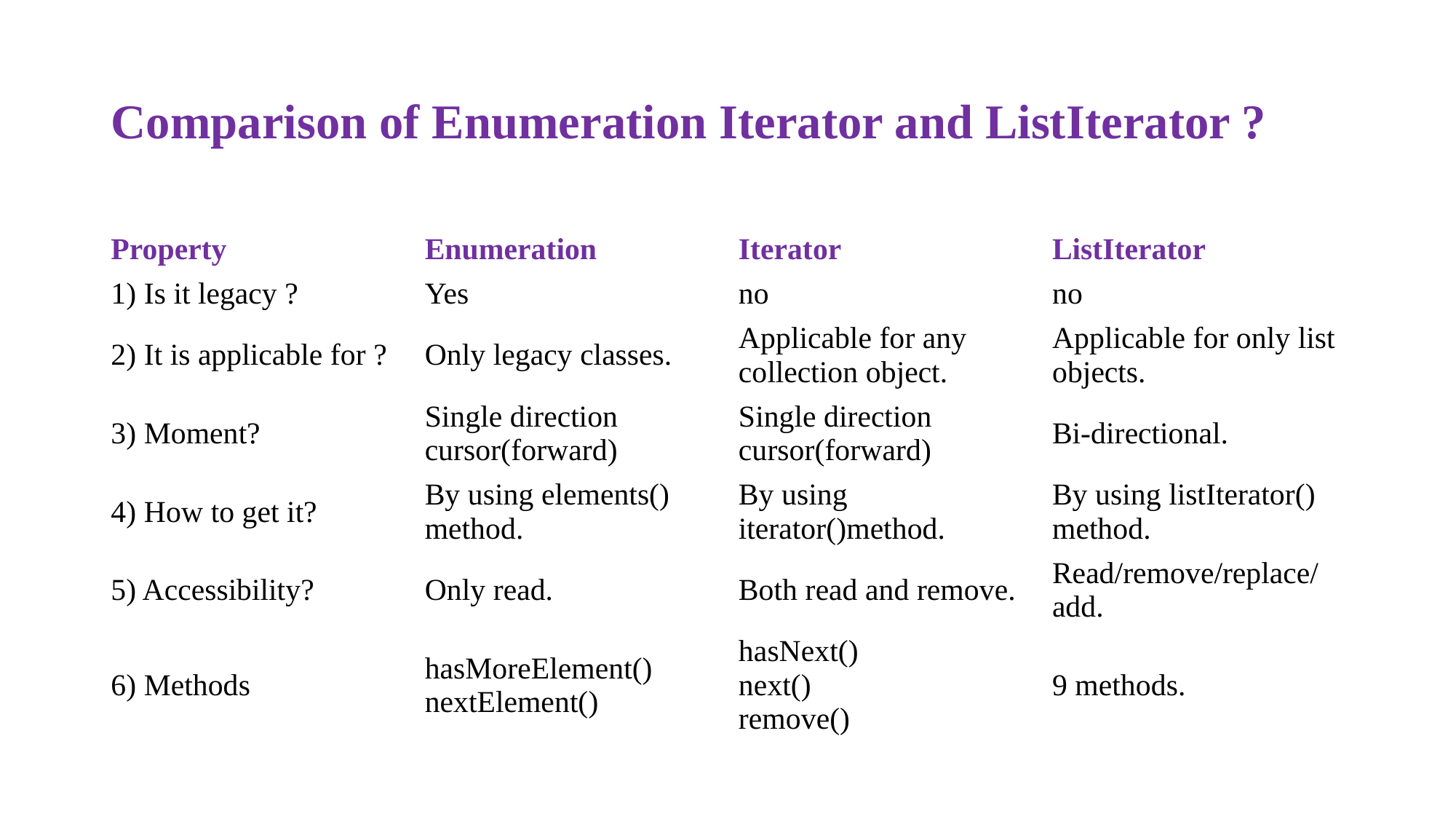

# Comparison of Enumeration Iterator and ListIterator ?
| Property | Enumeration | Iterator | ListIterator |
| --- | --- | --- | --- |
| 1) Is it legacy ? | Yes | no | no |
| 2) It is applicable for ? | Only legacy classes. | Applicable for any collection object. | Applicable for only list objects. |
| 3) Moment? | Single direction cursor(forward) | Single direction cursor(forward) | Bi-directional. |
| 4) How to get it? | By using elements() method. | By using iterator()method. | By using listIterator() method. |
| 5) Accessibility? | Only read. | Both read and remove. | Read/remove/replace/add. |
| 6) Methods | hasMoreElement() nextElement() | hasNext() next() remove() | 9 methods. |